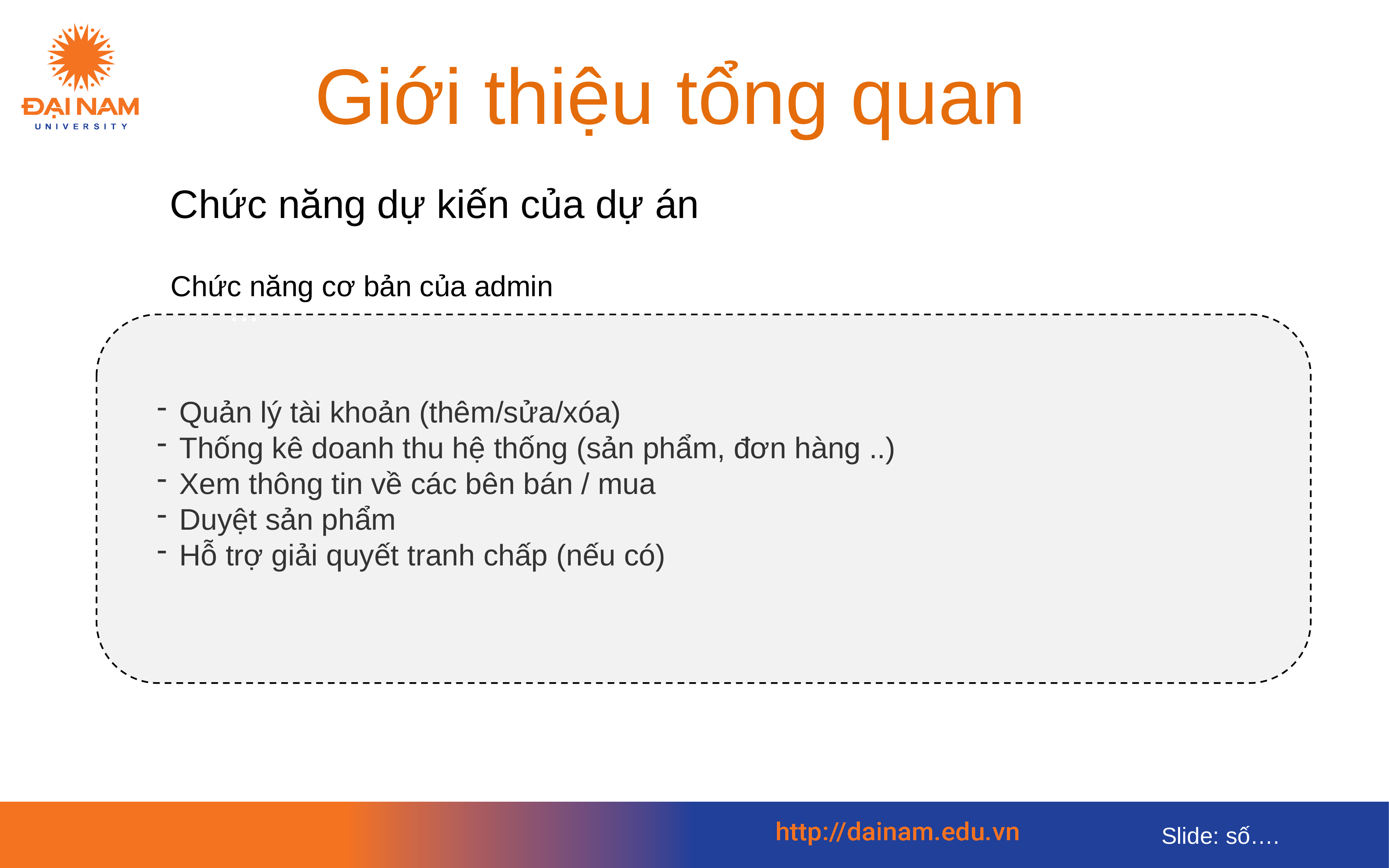

# Giới thiệu tổng quan
Chức năng dự kiến của dự án
Chức năng cơ bản của admin

Quản lý tài khoản (thêm/sửa/xóa)
Thống kê doanh thu hệ thống (sản phẩm, đơn hàng ..)
Xem thông tin về các bên bán / mua
Duyệt sản phẩm
Hỗ trợ giải quyết tranh chấp (nếu có)